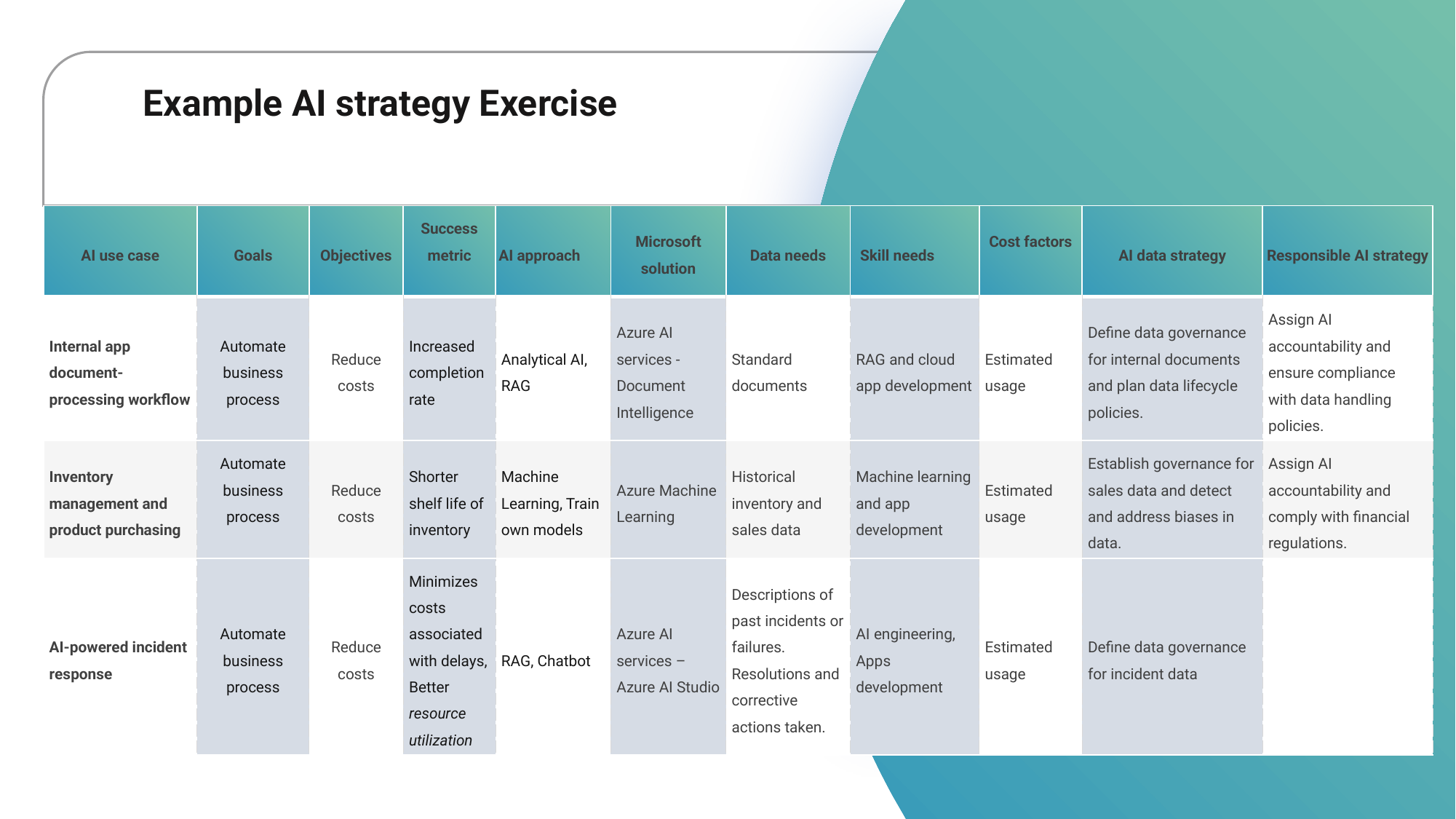

Example AI strategy Exercise
| AI use case | Goals | Objectives | Success metric | AI approach | Microsoft solution | Data needs | Skill needs | Cost factors | AI data strategy | Responsible AI strategy |
| --- | --- | --- | --- | --- | --- | --- | --- | --- | --- | --- |
| Internal app document-processing workflow | Automate business process | Reduce costs | Increased completion rate | Analytical AI, RAG | Azure AI services - Document Intelligence | Standard documents | RAG and cloud app development | Estimated usage | Define data governance for internal documents and plan data lifecycle policies. | Assign AI accountability and ensure compliance with data handling policies. |
| Inventory management and product purchasing | Automate business process | Reduce costs | Shorter shelf life of inventory | Machine Learning, Train own models | Azure Machine Learning | Historical inventory and sales data | Machine learning and app development | Estimated usage | Establish governance for sales data and detect and address biases in data. | Assign AI accountability and comply with financial regulations. |
| AI-powered incident response | Automate business process | Reduce costs | Minimizes costs associated with delays, Better resource utilization | RAG, Chatbot | Azure AI services – Azure AI Studio | Descriptions of past incidents or failures. Resolutions and corrective actions taken. | AI engineering, Apps development | Estimated usage | Define data governance for incident data |  |